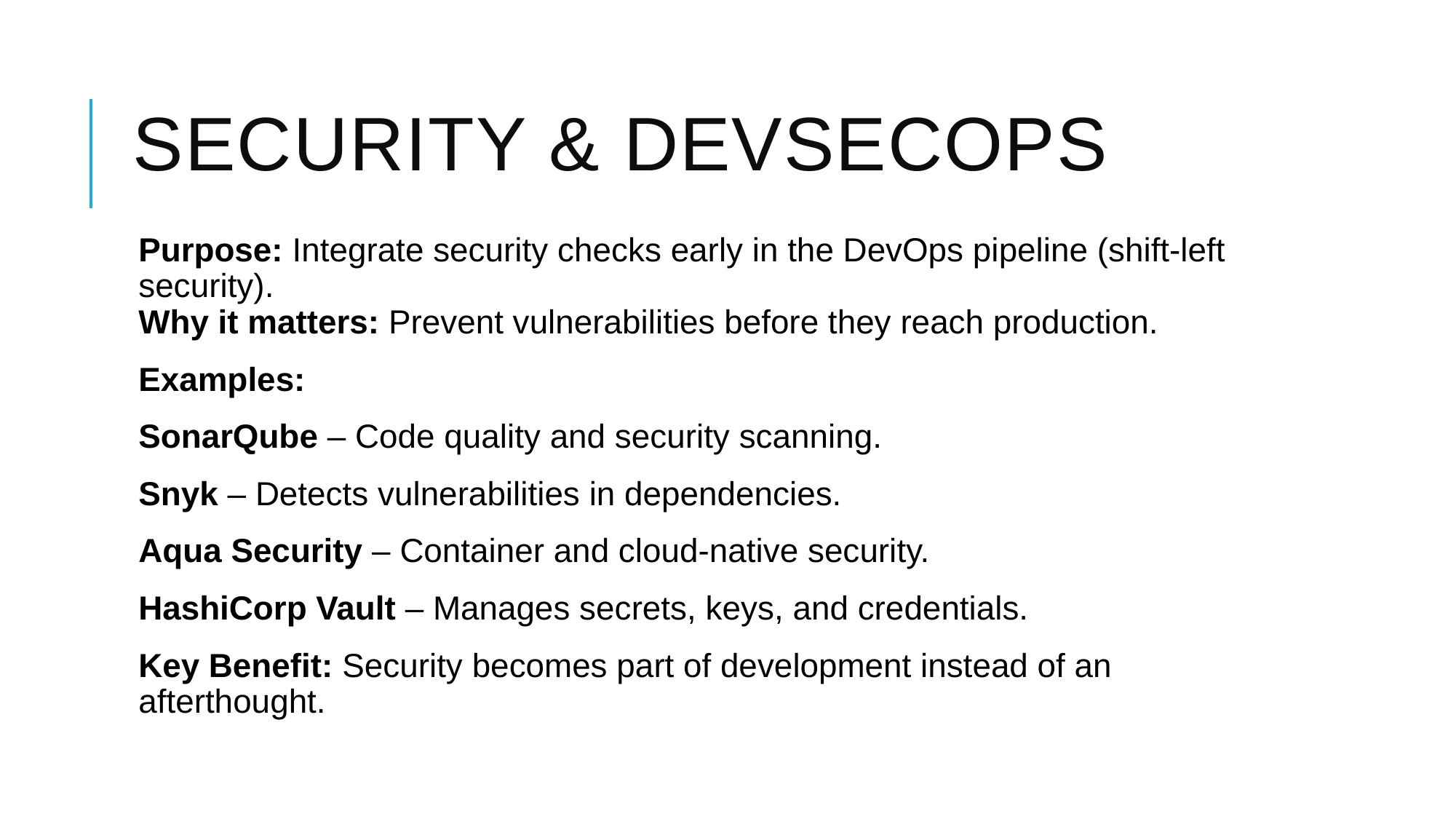

# Security & DevSecOps
Purpose: Integrate security checks early in the DevOps pipeline (shift-left security).
Why it matters: Prevent vulnerabilities before they reach production.
Examples:
SonarQube – Code quality and security scanning.
Snyk – Detects vulnerabilities in dependencies.
Aqua Security – Container and cloud-native security.
HashiCorp Vault – Manages secrets, keys, and credentials.
Key Benefit: Security becomes part of development instead of an afterthought.